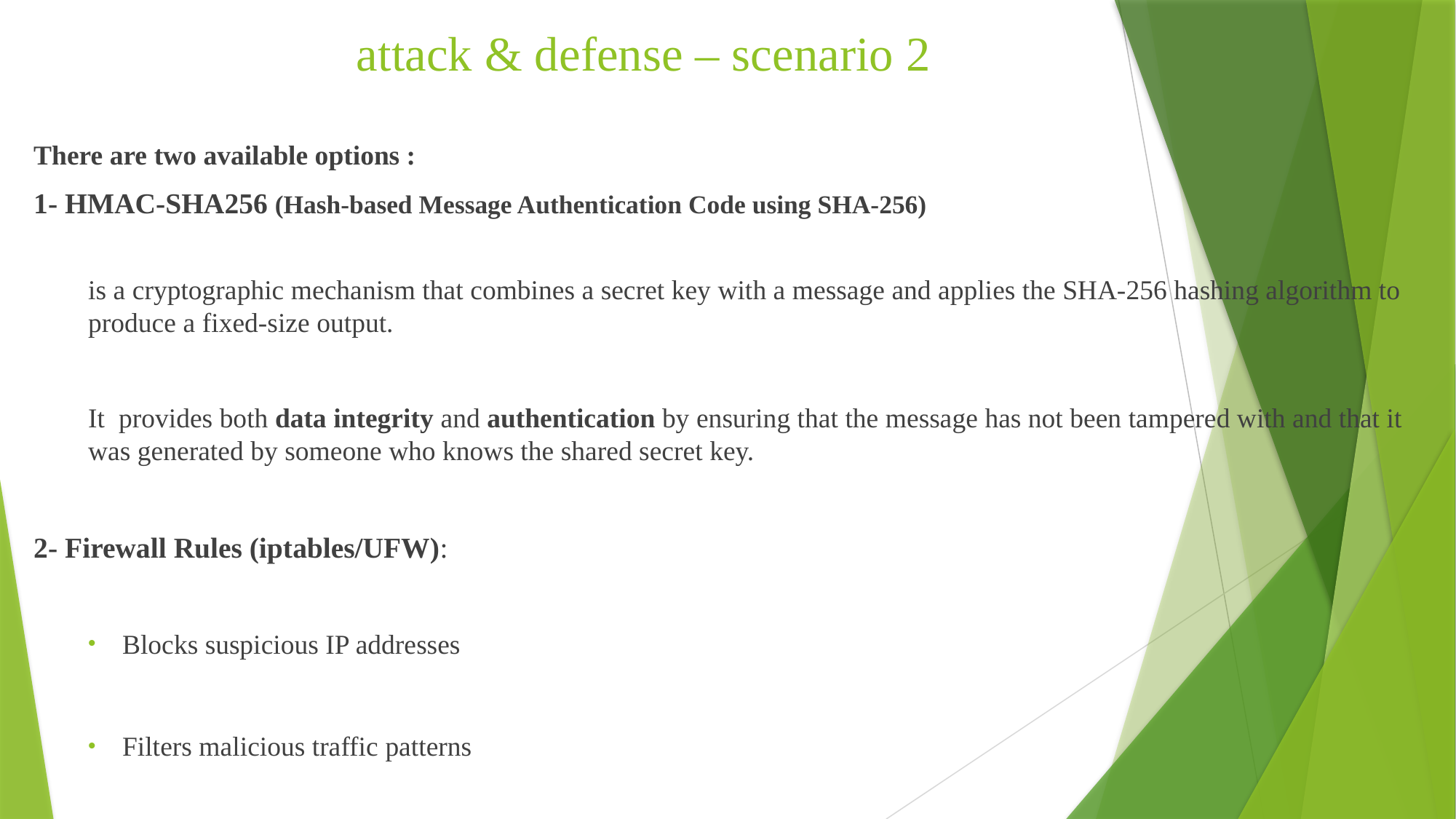

# attack & defense – scenario 2
There are two available options :
1- HMAC-SHA256 (Hash-based Message Authentication Code using SHA-256)

is a cryptographic mechanism that combines a secret key with a message and applies the SHA-256 hashing algorithm to produce a fixed-size output.

It  provides both data integrity and authentication by ensuring that the message has not been tampered with and that it was generated by someone who knows the shared secret key.

2- Firewall Rules (iptables/UFW):

Blocks suspicious IP addresses

Filters malicious traffic patterns